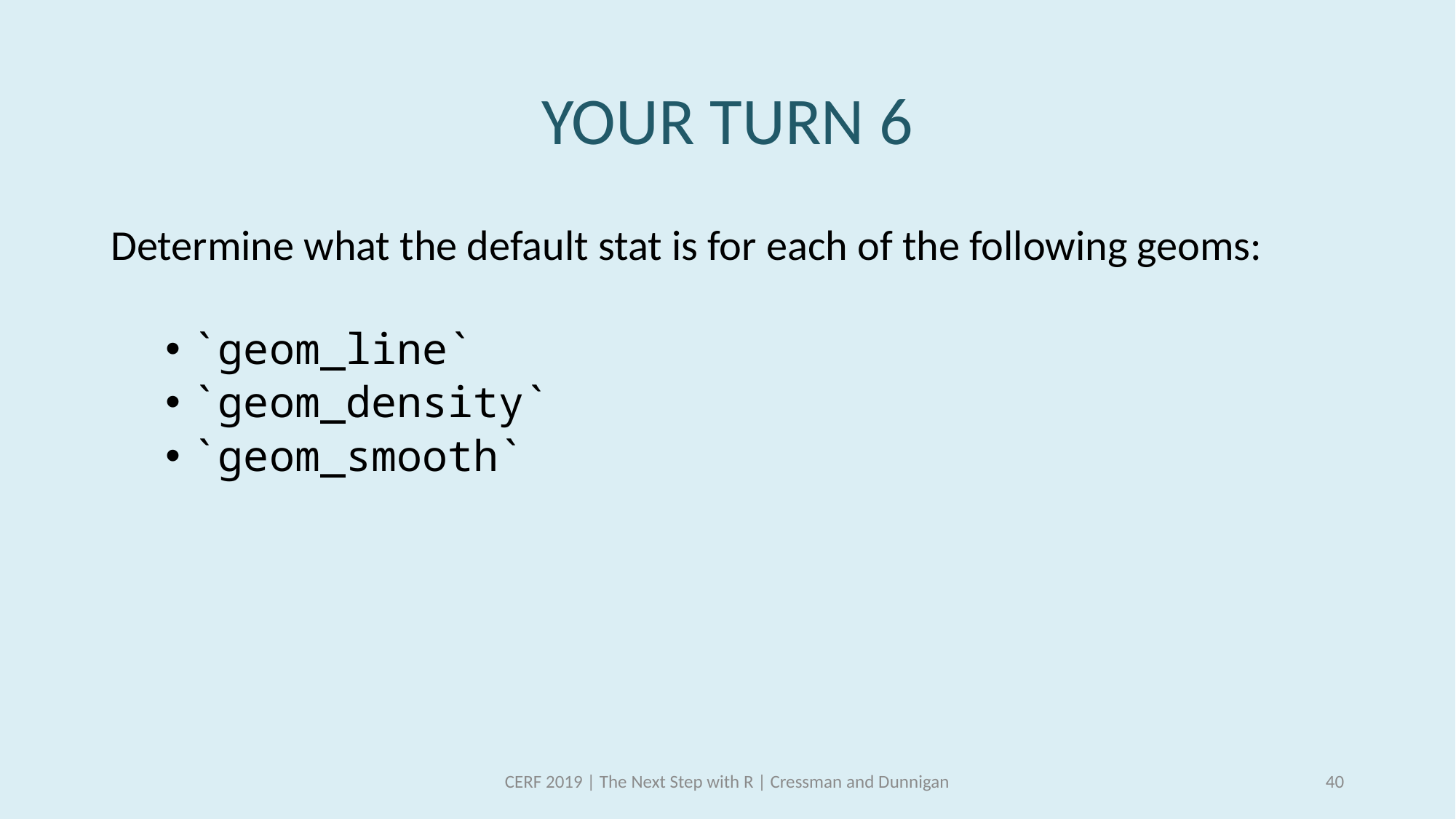

# YOUR TURN 6
Determine what the default stat is for each of the following geoms:
`geom_line`
`geom_density`
`geom_smooth`
CERF 2019 | The Next Step with R | Cressman and Dunnigan
40